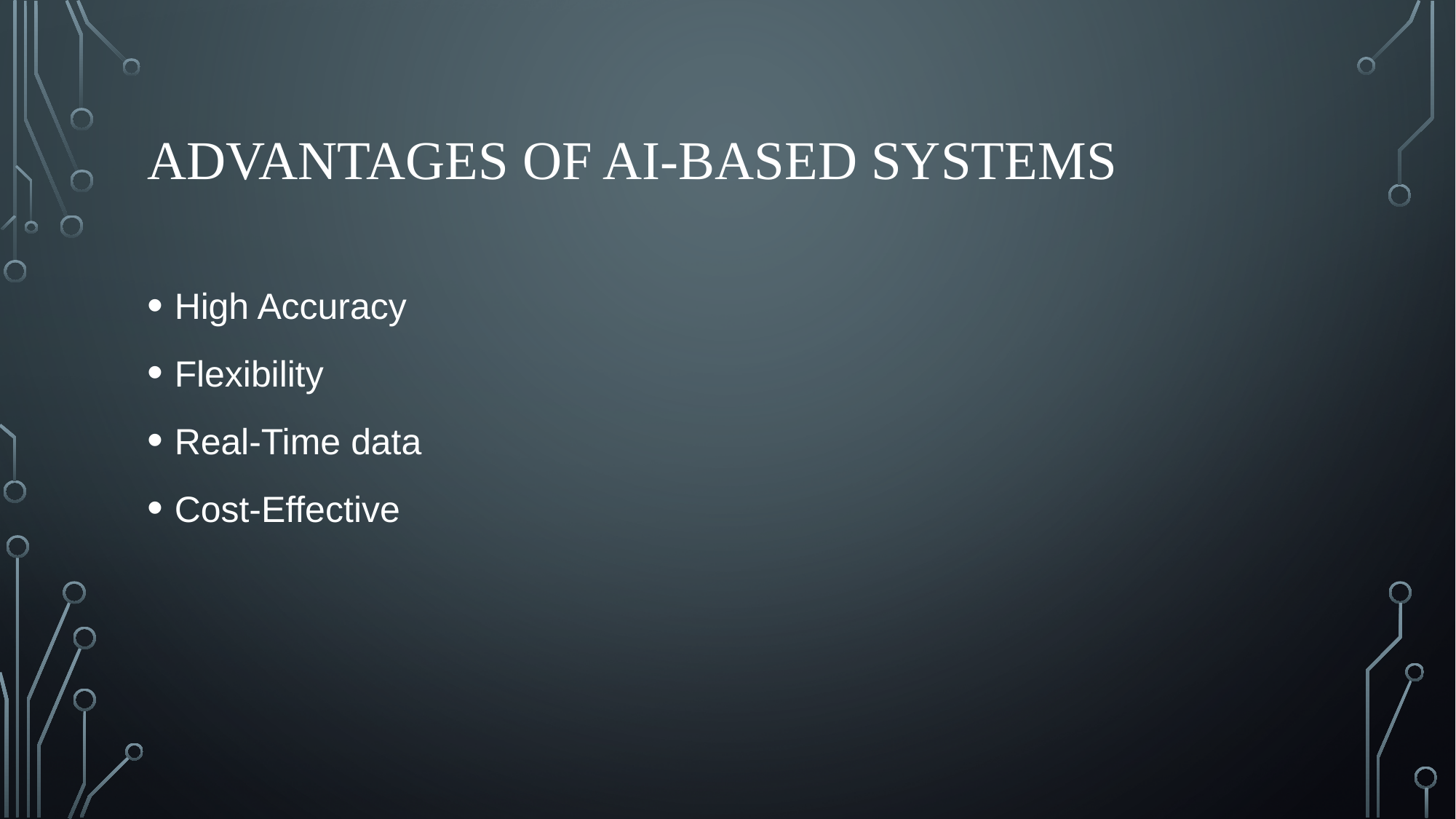

# ADVANTAGES OF AI-BASED SYSTEMS
High Accuracy
Flexibility
Real-Time data
Cost-Effective